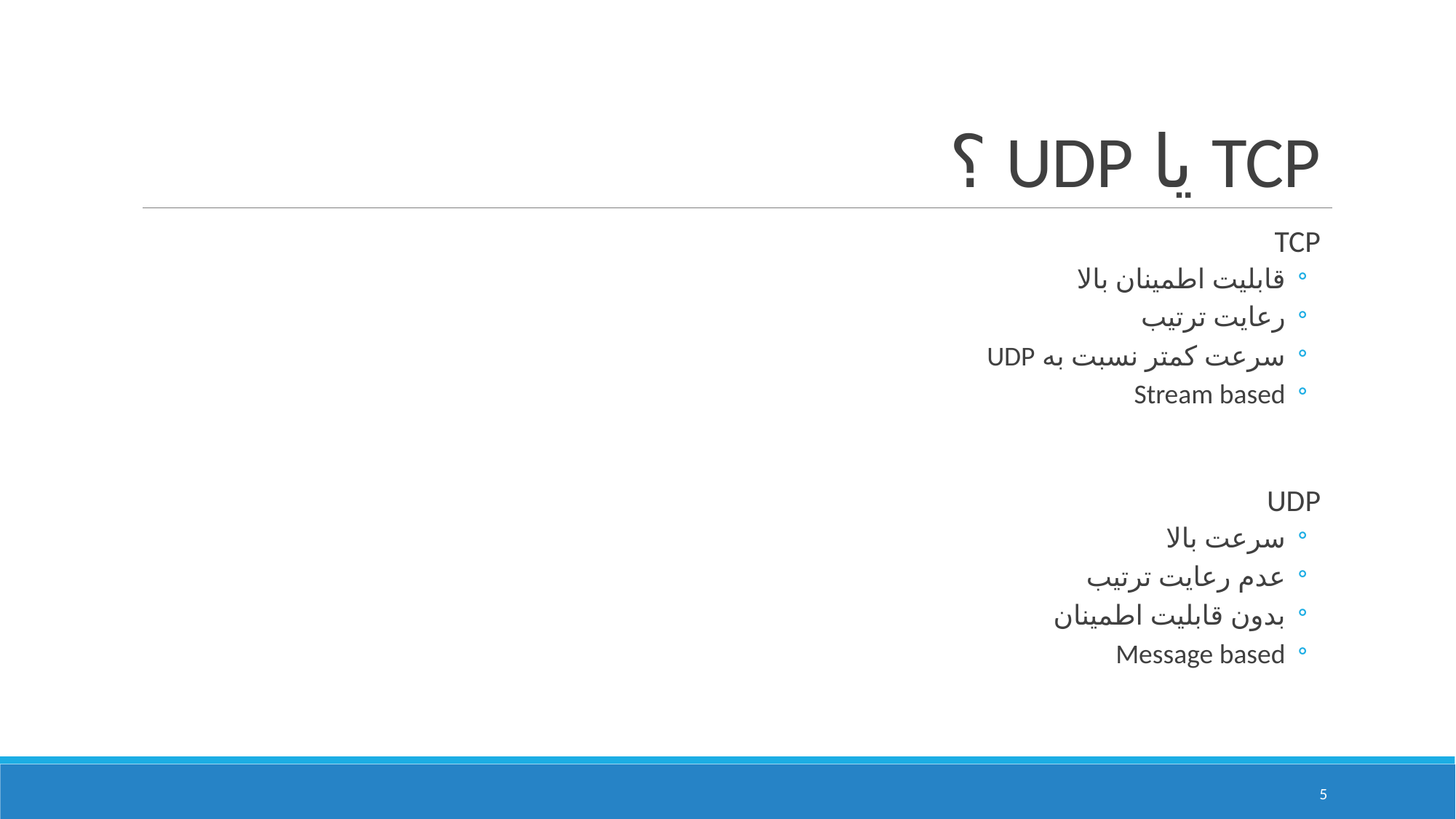

# TCP یا UDP ؟
TCP
قابلیت اطمینان بالا
رعایت ترتیب
سرعت کمتر نسبت به UDP
Stream based

UDP
سرعت بالا
عدم رعایت ترتیب
بدون قابلیت اطمینان
Message based

5